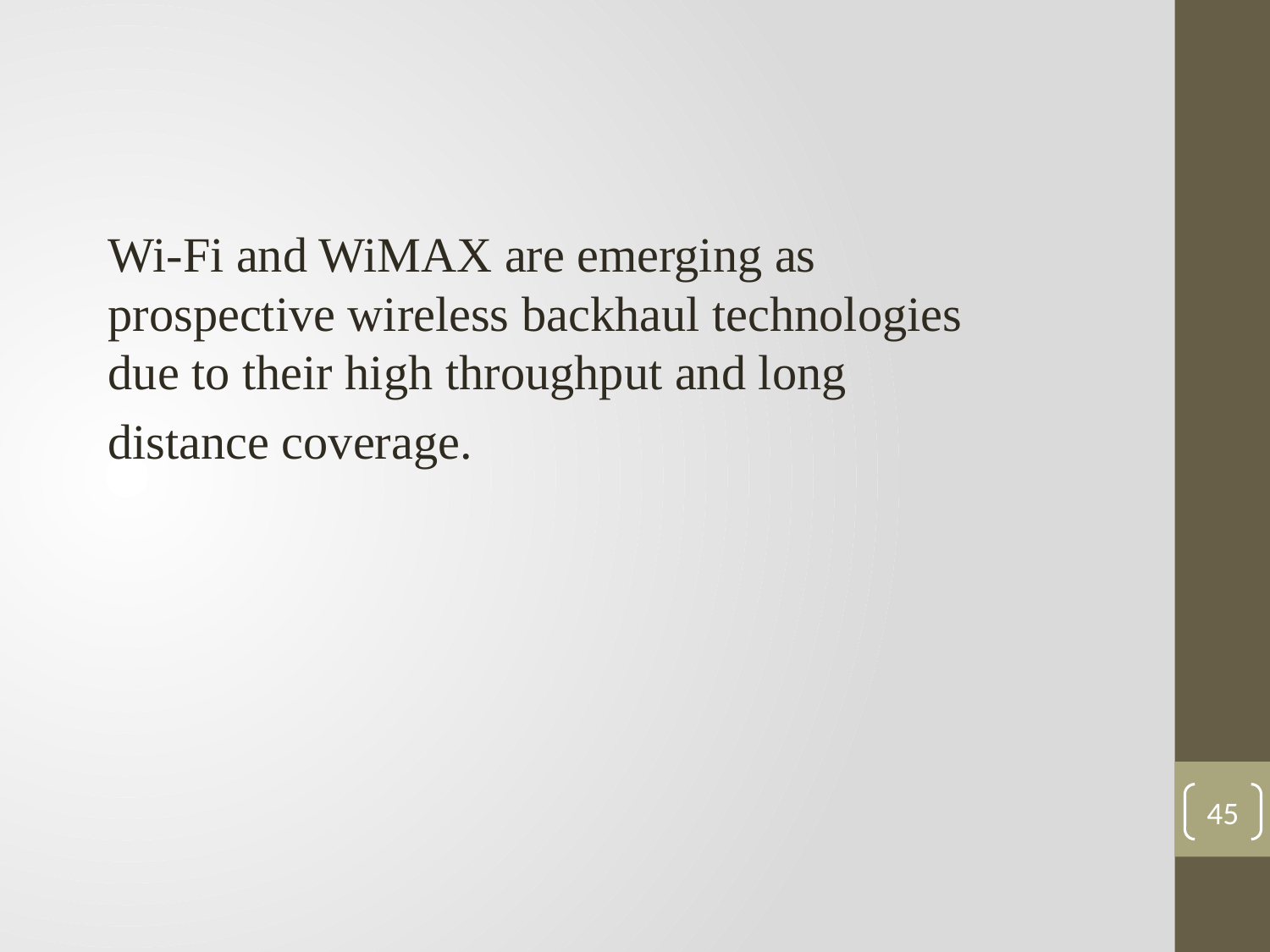

Wi-Fi and WiMAX are emerging as prospective wireless backhaul technologies due to their high throughput and long
distance coverage.
45